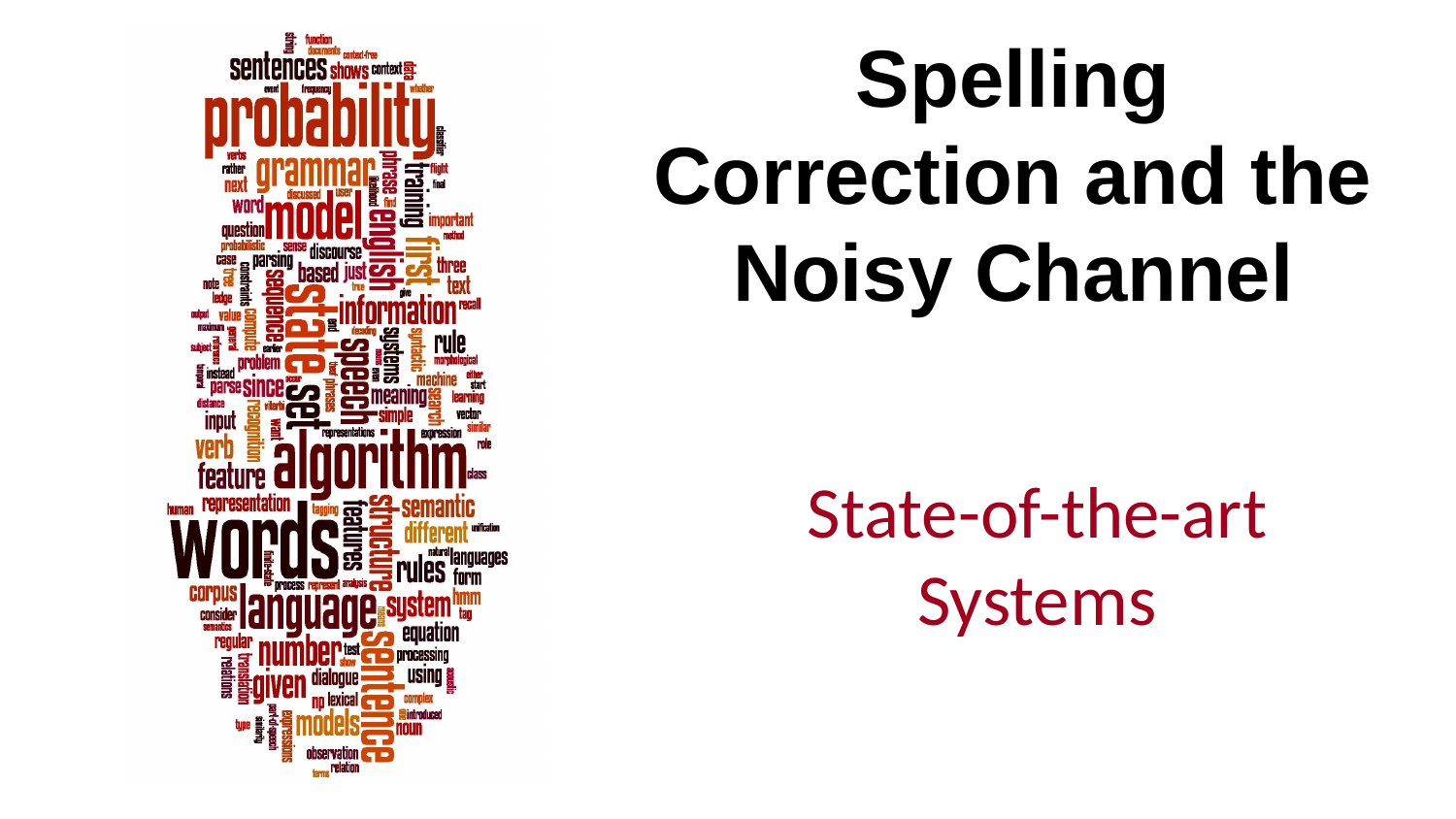

# Spelling Correction and the Noisy Channel
State-of-the-art Systems